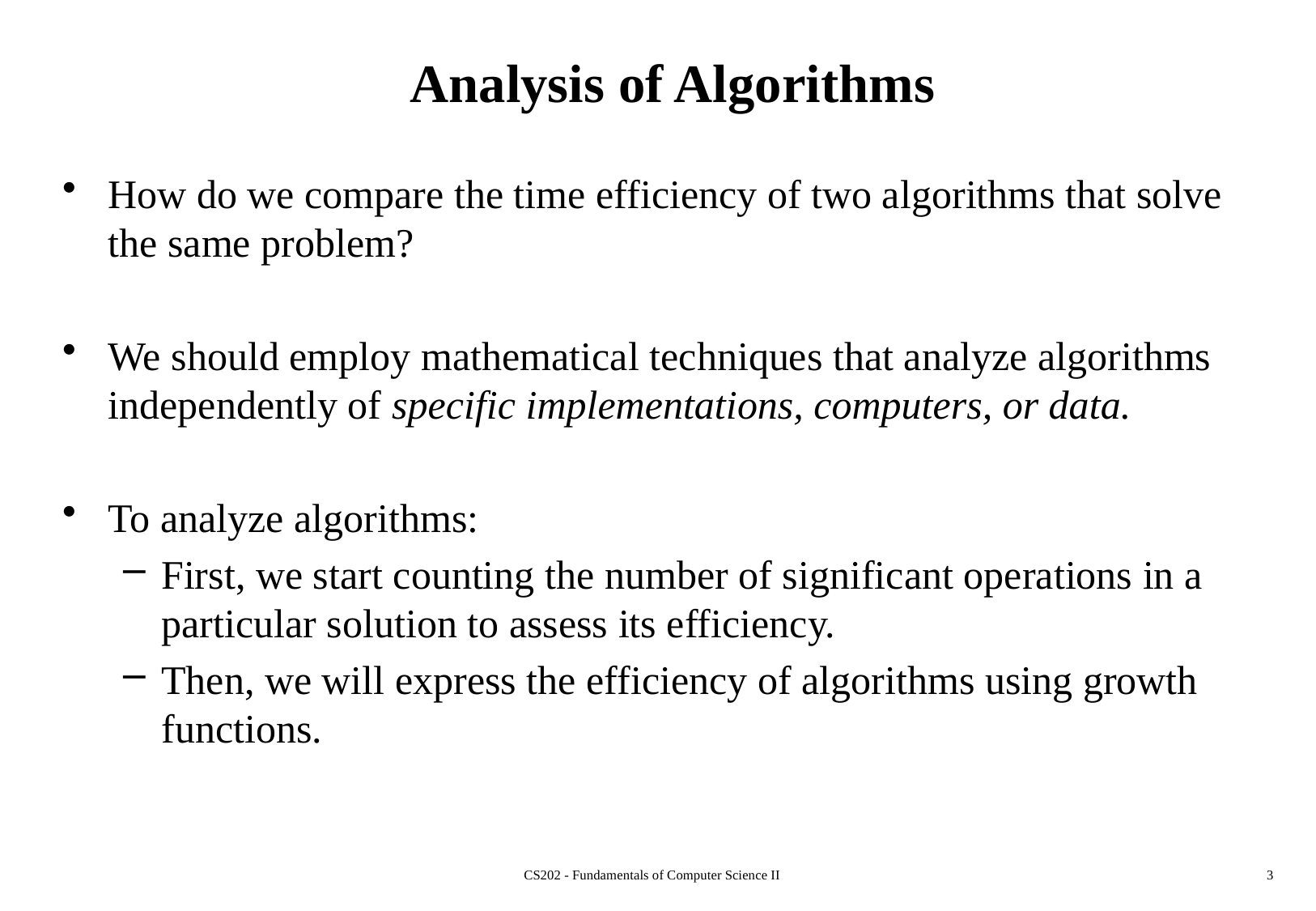

# Analysis of Algorithms
How do we compare the time efficiency of two algorithms that solve the same problem?

We should employ mathematical techniques that analyze algorithms independently of specific implementations, computers, or data.

To analyze algorithms:
First, we start counting the number of significant operations in a particular solution to assess its efficiency.
Then, we will express the efficiency of algorithms using growth functions.
CS202 - Fundamentals of Computer Science II
3